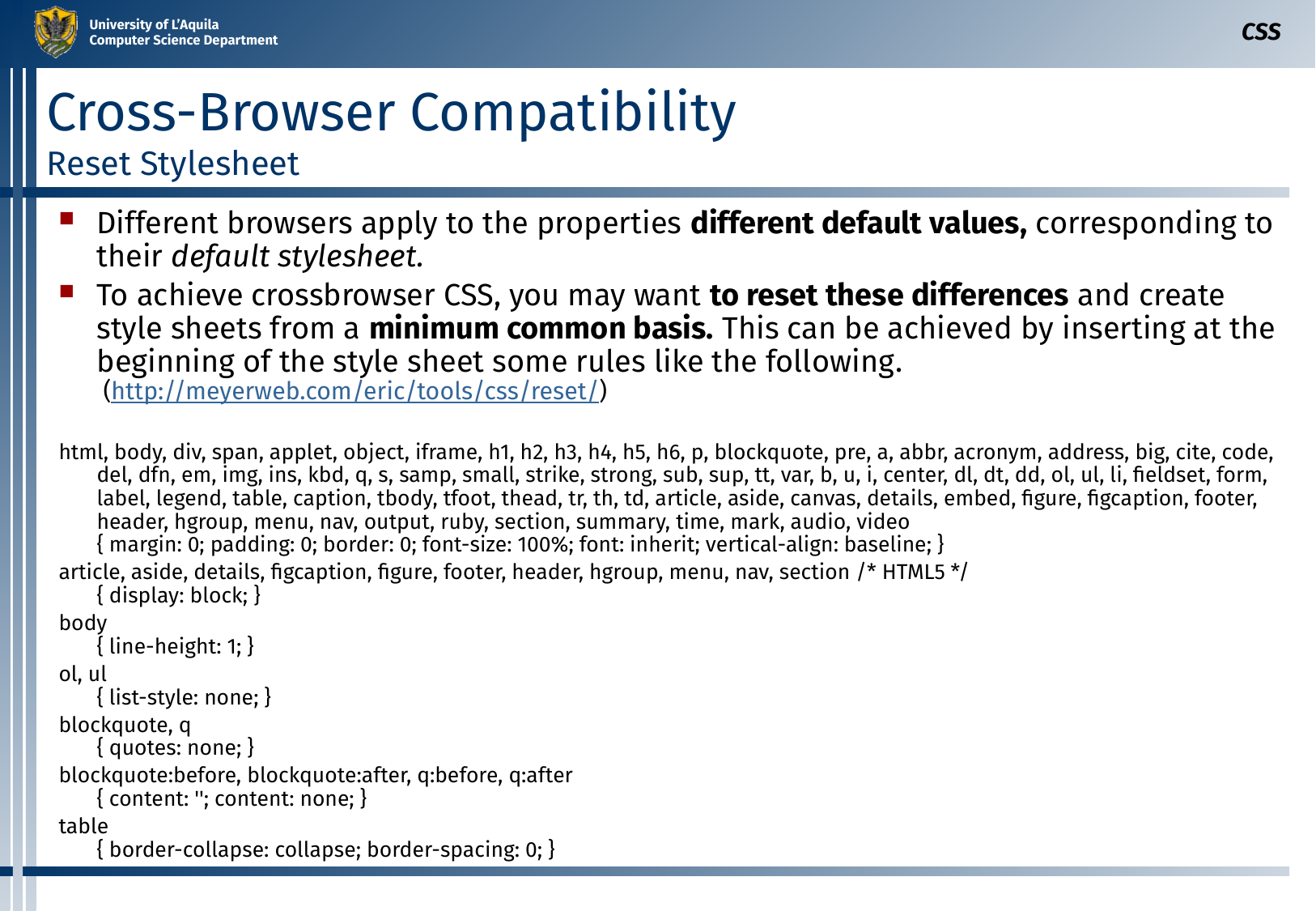

CSS
# Cross-Browser Compatibility Reset Stylesheet
Different browsers apply to the properties different default values, corresponding to their default stylesheet.
To achieve crossbrowser CSS, you may want to reset these differences and create style sheets from a minimum common basis. This can be achieved by inserting at the beginning of the style sheet some rules like the following.
 (http://meyerweb.com/eric/tools/css/reset/)

html, body, div, span, applet, object, iframe, h1, h2, h3, h4, h5, h6, p, blockquote, pre, a, abbr, acronym, address, big, cite, code, del, dfn, em, img, ins, kbd, q, s, samp, small, strike, strong, sub, sup, tt, var, b, u, i, center, dl, dt, dd, ol, ul, li, fieldset, form, label, legend, table, caption, tbody, tfoot, thead, tr, th, td, article, aside, canvas, details, embed, figure, figcaption, footer, header, hgroup, menu, nav, output, ruby, section, summary, time, mark, audio, video
{ margin: 0; padding: 0; border: 0; font-size: 100%; font: inherit; vertical-align: baseline; }
article, aside, details, figcaption, figure, footer, header, hgroup, menu, nav, section /* HTML5 */
{ display: block; }
body
{ line-height: 1; }
ol, ul
{ list-style: none; }
blockquote, q
{ quotes: none; }
blockquote:before, blockquote:after, q:before, q:after
{ content: ''; content: none; }
table
{ border-collapse: collapse; border-spacing: 0; }